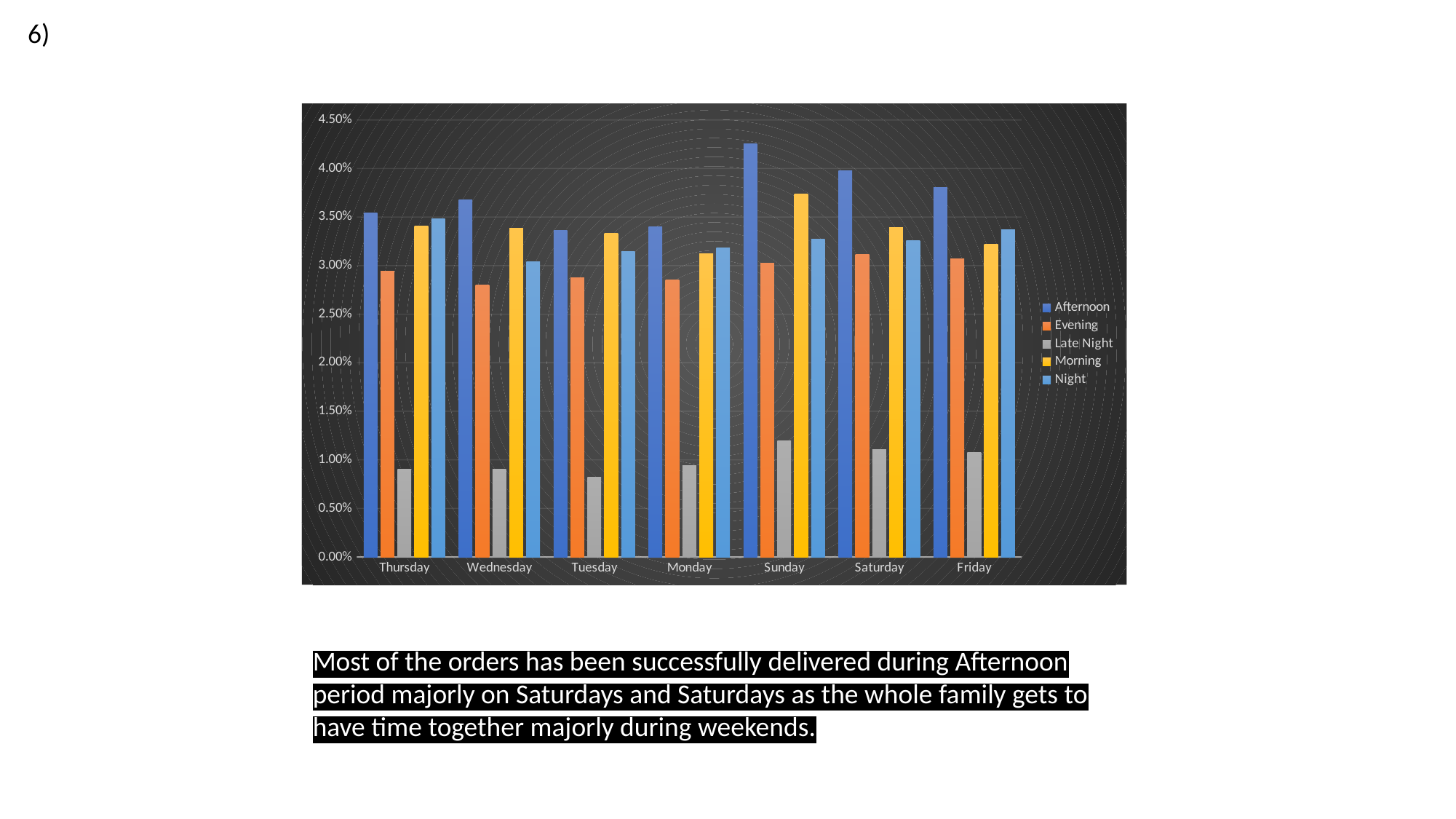

6)

### Chart

| Category | Afternoon | Evening | Late Night | Morning | Night |
|---|---|---|---|---|---|
| Thursday | 0.035429262184565546 | 0.029399719512233854 | 0.009022505955374866 | 0.03406570342099553 | 0.034857510953735495 |
| Wednesday | 0.03674999515016077 | 0.028035568017460242 | 0.009066319638688987 | 0.03384544954201775 | 0.030413163963426654 |
| Tuesday | 0.0336255908171757 | 0.02873974818357197 | 0.008230500845566988 | 0.0333609305236802 | 0.03142463264394081 |
| Monday | 0.03397708816902797 | 0.02851949430459419 | 0.009418804875880602 | 0.031248192448277146 | 0.03186454767069278 |
| Sunday | 0.04251507510606484 | 0.030235735882423665 | 0.01192724914058592 | 0.037365955218440675 | 0.032744575301264574 |
| Saturday | 0.0397423657019999 | 0.031116948975402656 | 0.011047221510014072 | 0.033933076908645984 | 0.03261550517613661 |
| Friday | 0.03802612412417042 | 0.030720452477829077 | 0.010783153947722158 | 0.03221821837029157 | 0.03371361333793967 |
Most of the orders has been successfully delivered during Afternoon period majorly on Saturdays and Saturdays as the whole family gets to have time together majorly during weekends.